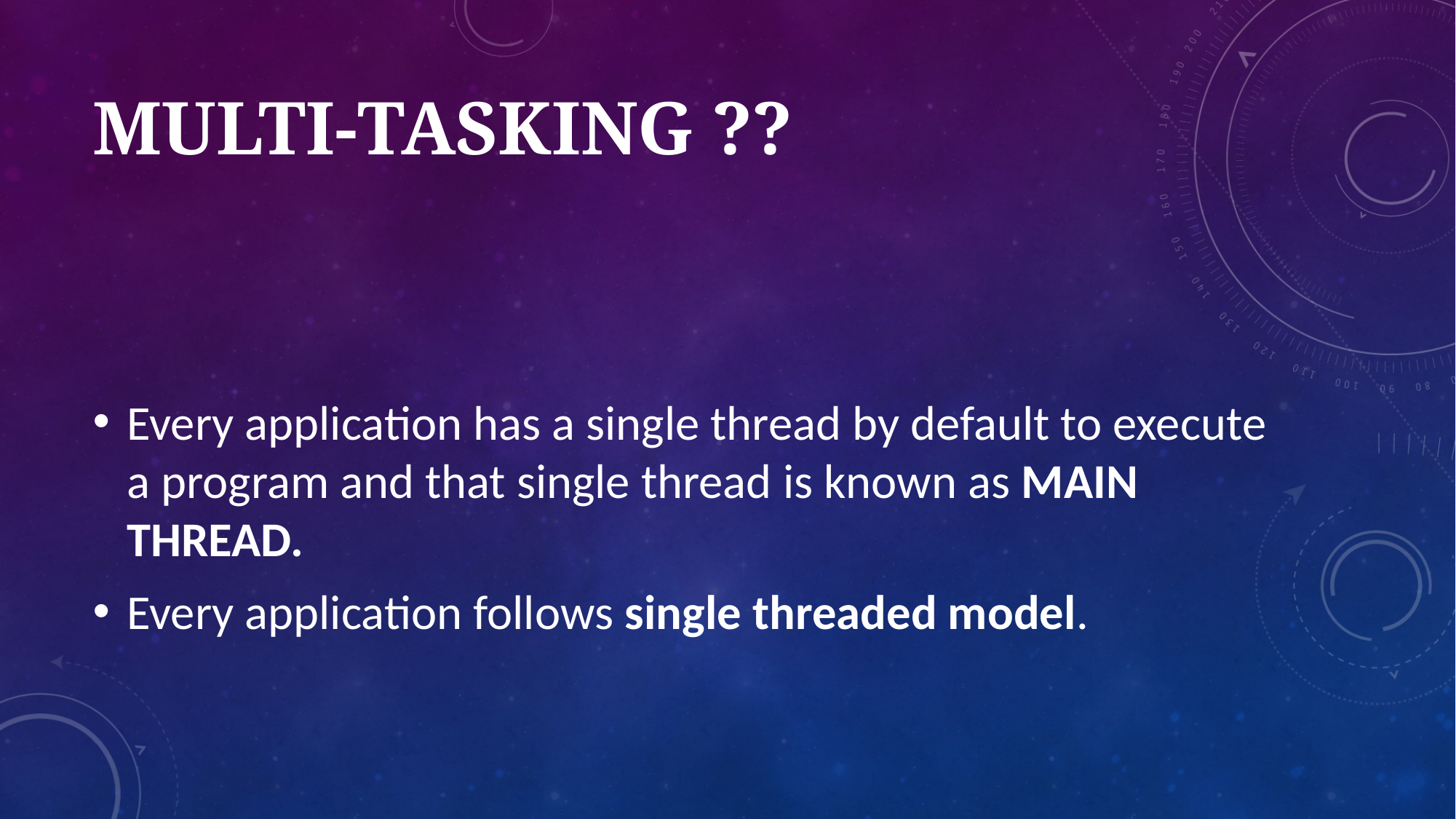

# MULTI-TASKING ??
Every application has a single thread by default to execute a program and that single thread is known as MAIN THREAD.
Every application follows single threaded model.